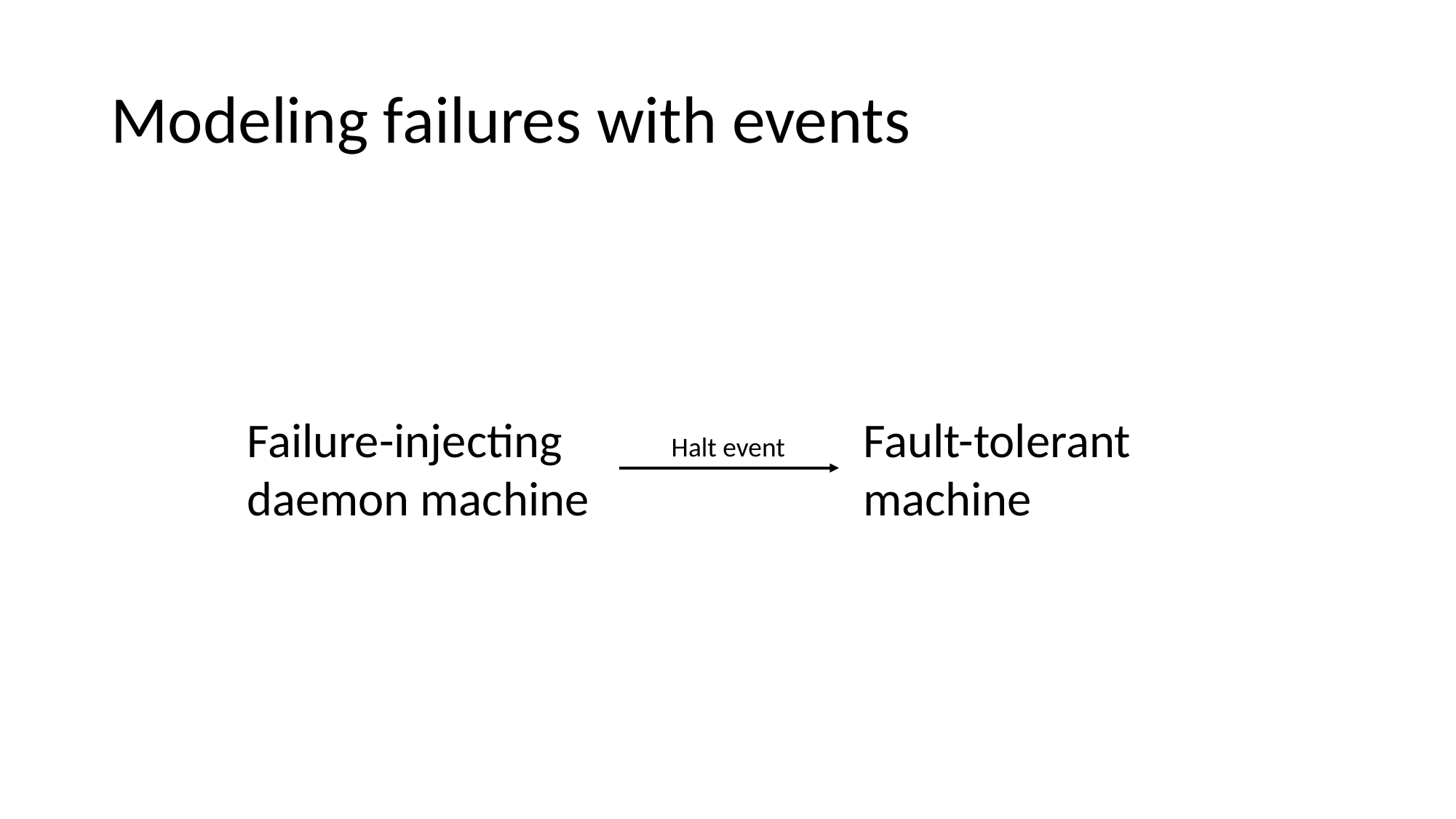

# Modeling failures with events
Failure-injecting
daemon machine
Fault-tolerant machine
Halt event